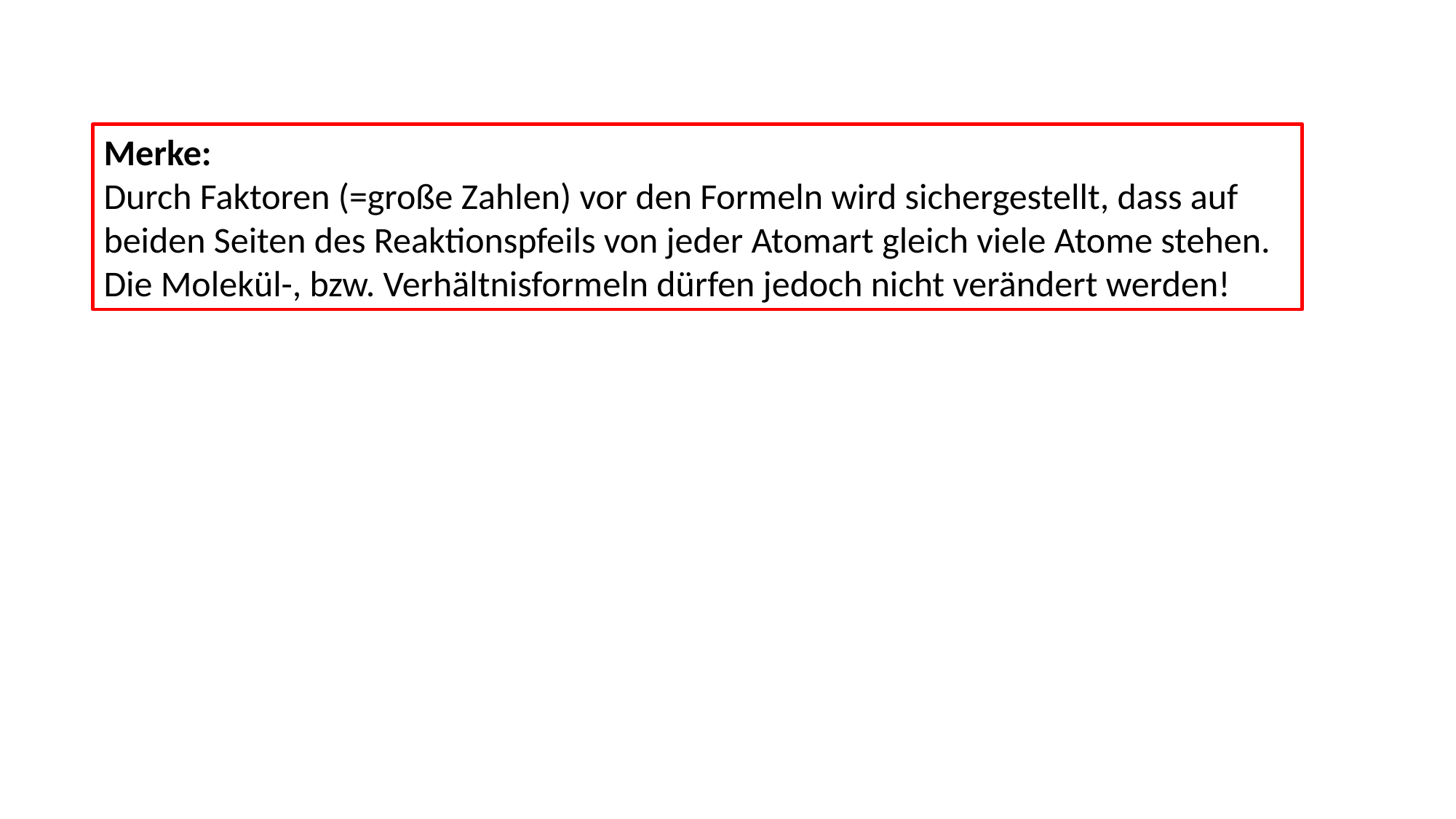

Merke:
Durch Faktoren (=große Zahlen) vor den Formeln wird sichergestellt, dass auf beiden Seiten des Reaktionspfeils von jeder Atomart gleich viele Atome stehen. Die Molekül-, bzw. Verhältnisformeln dürfen jedoch nicht verändert werden!